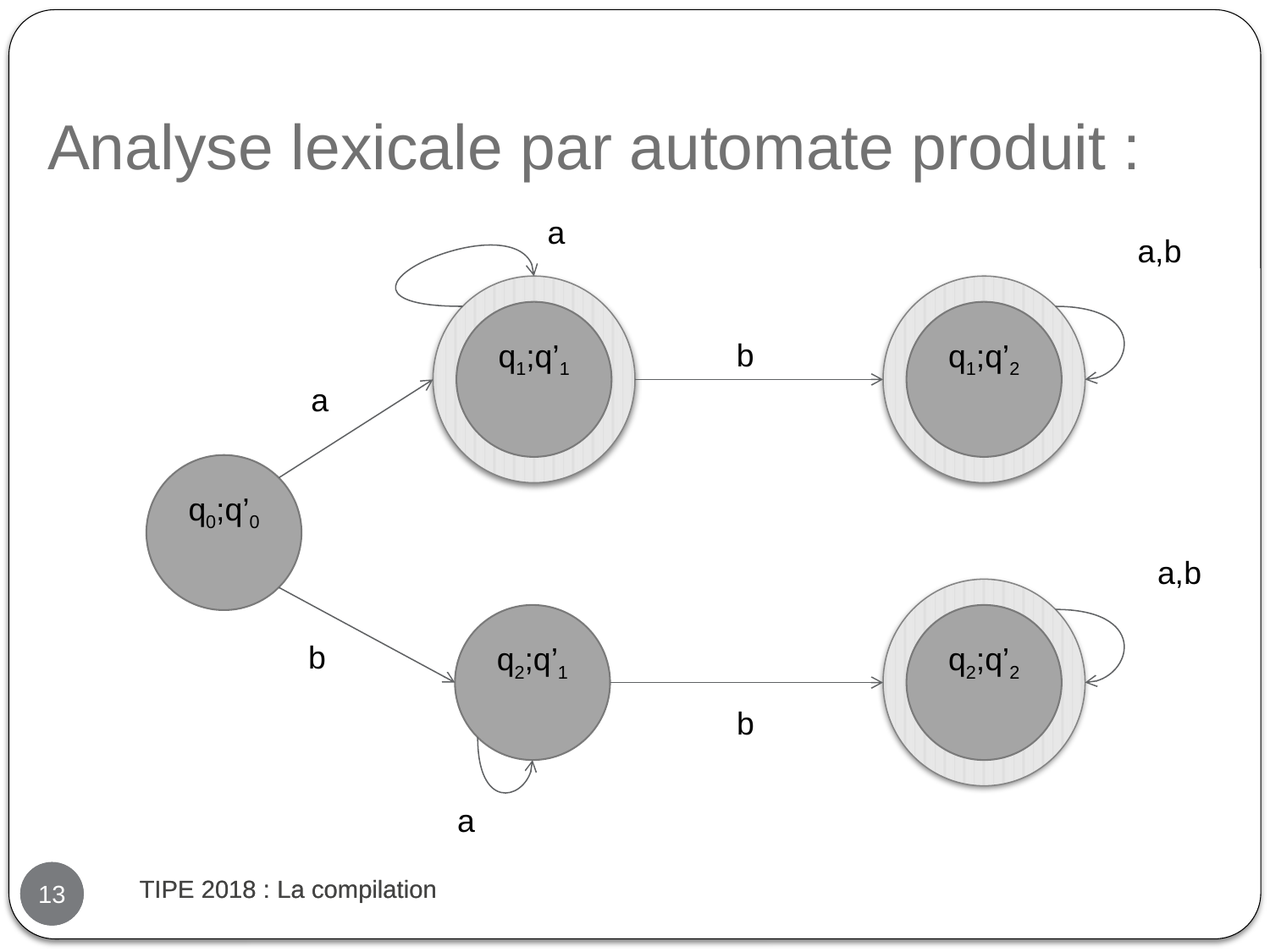

Analyse lexicale par automate produit :
a
a,b

q1;q’1

q1;q’2

b
a
q0;q’0

a,b

q2;q’1

q2;q’2

b
b
a
TIPE 2018 : La compilation
TIPE 2018 : La compilation
13
13